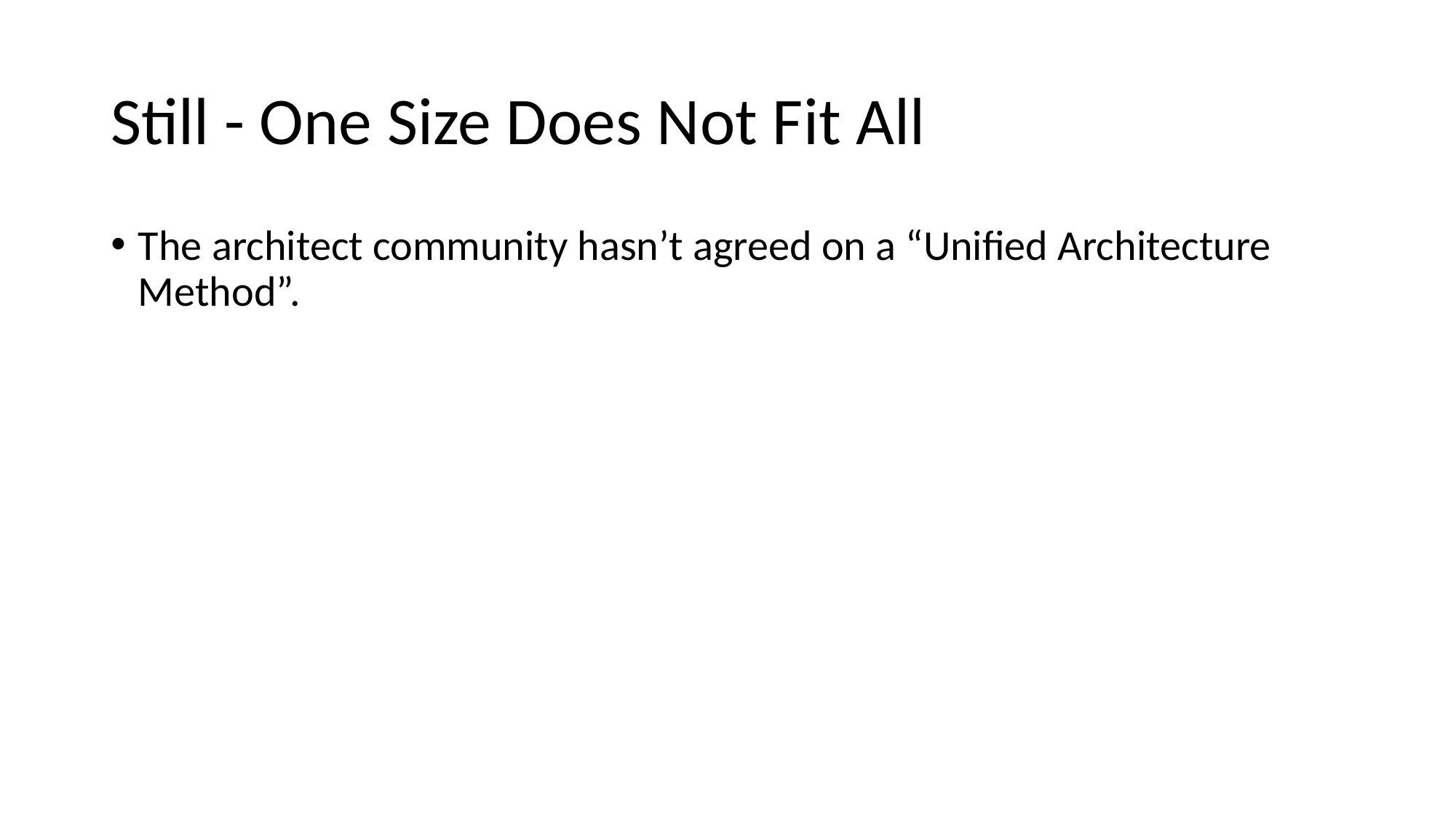

# Still - One Size Does Not Fit All
The architect community hasn’t agreed on a “Unified Architecture Method”.